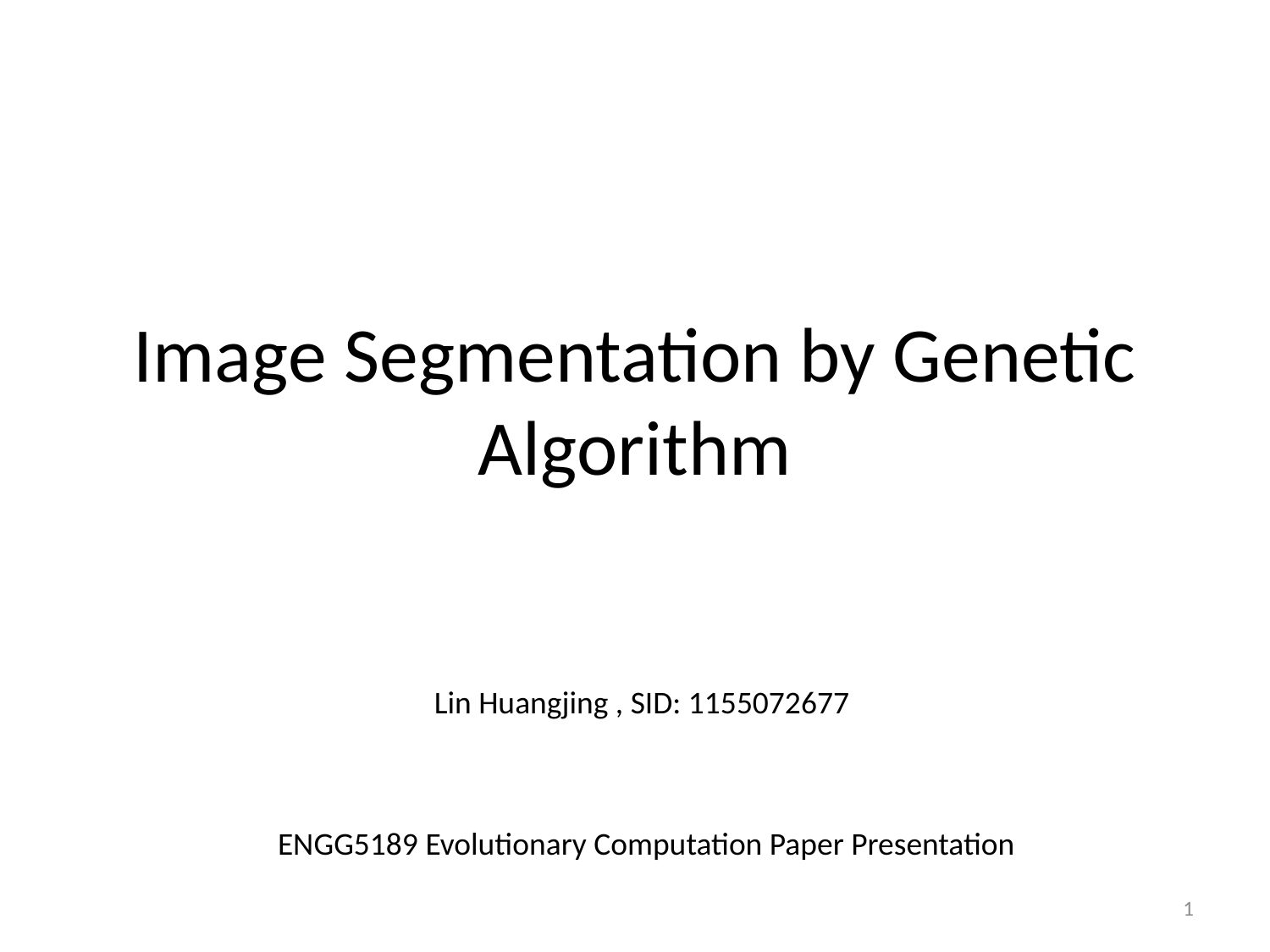

# Image Segmentation by Genetic Algorithm
Lin Huangjing , SID: 1155072677
ENGG5189 Evolutionary Computation Paper Presentation
1